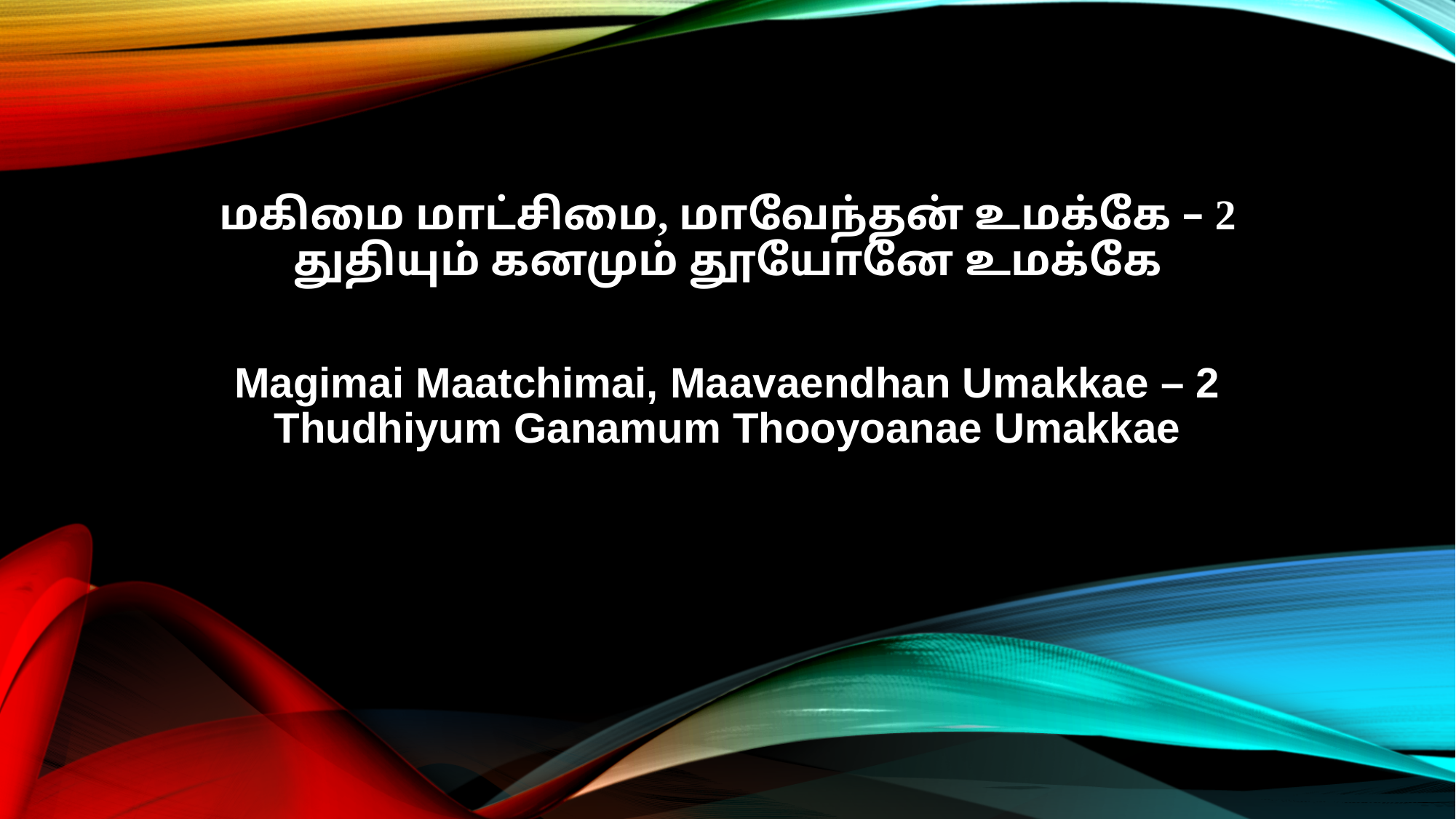

மகிமை மாட்சிமை, மாவேந்தன் உமக்கே – 2
துதியும் கனமும் தூயோனே உமக்கே

Magimai Maatchimai, Maavaendhan Umakkae – 2
Thudhiyum Ganamum Thooyoanae Umakkae